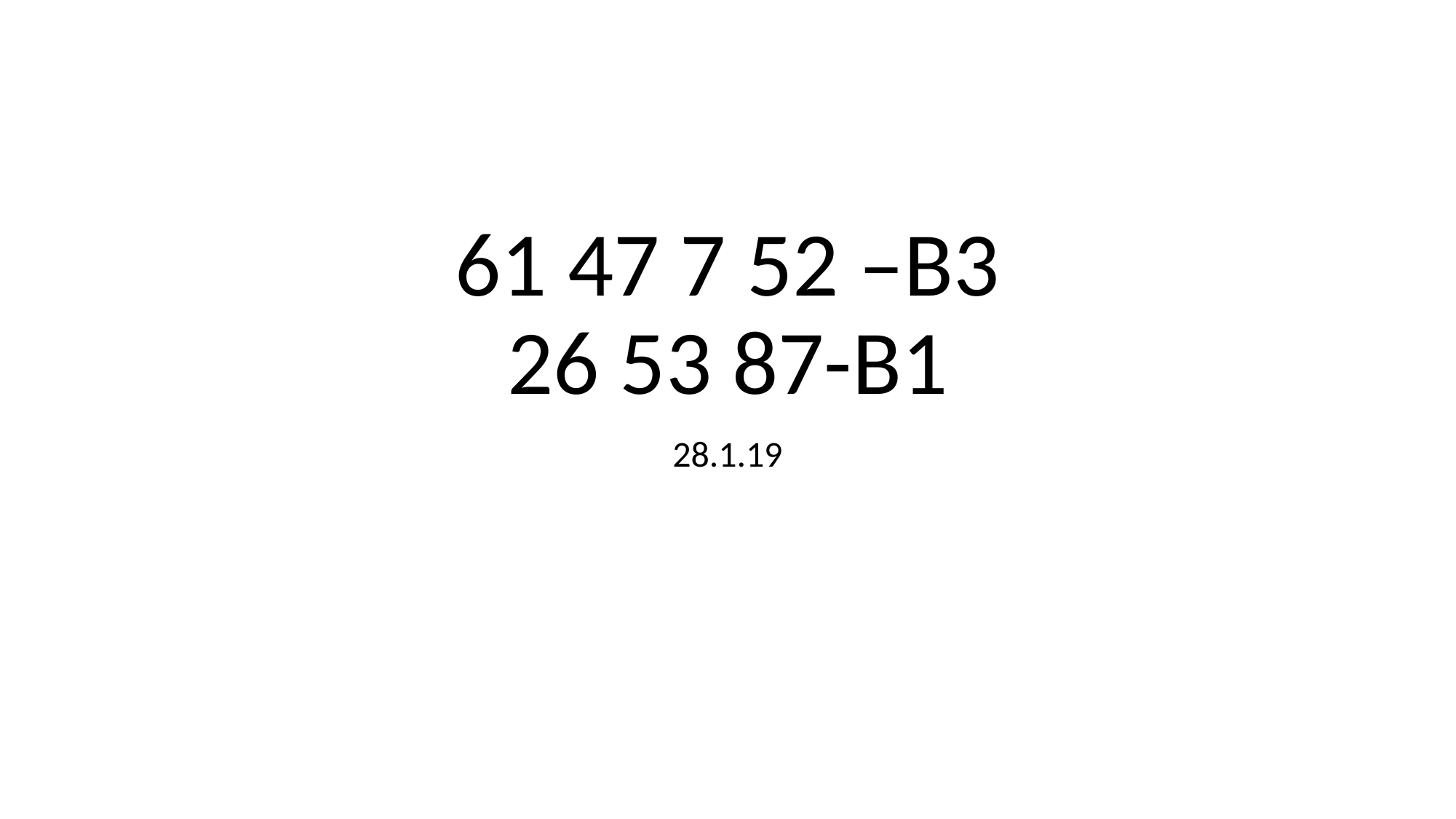

# 61 47 7 52 –B3 26 53 87-B1
28.1.19